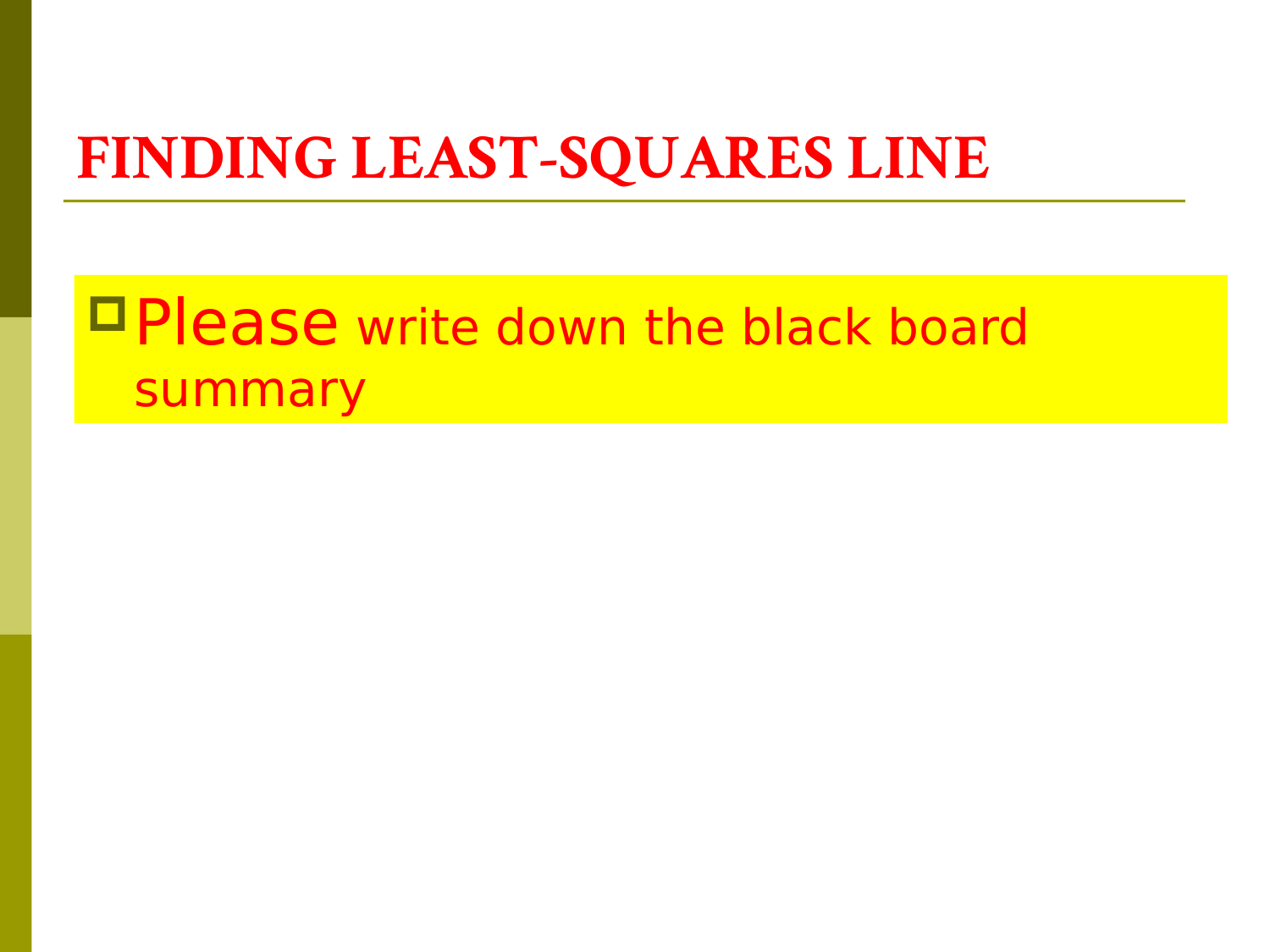

# FINDING LEAST-SQUARES LINE
Please write down the black board summary